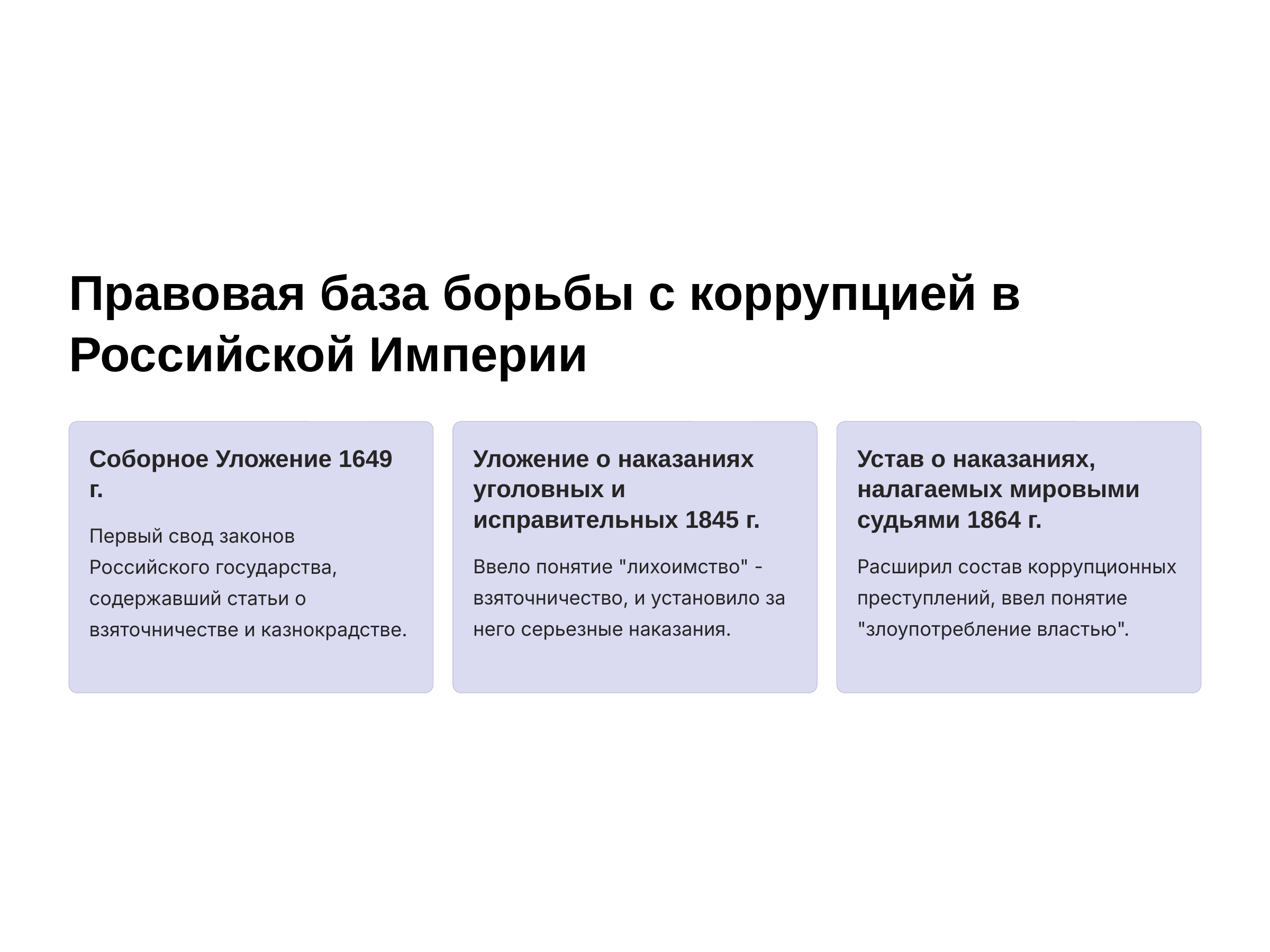

Правовая база борьбы с коррупцией в Российской Империи

Соборное Уложение 1649 г.
Уложение о наказаниях уголовных и исправительных 1845 г.
Устав о наказаниях, налагаемых мировыми судьями 1864 г.
Первый свод законов Российского государства, содержавший статьи о взяточничестве и казнокрадстве.
Ввело понятие "лихоимство" - взяточничество, и установило за него серьезные наказания.
Расширил состав коррупционных преступлений, ввел понятие "злоупотребление властью".